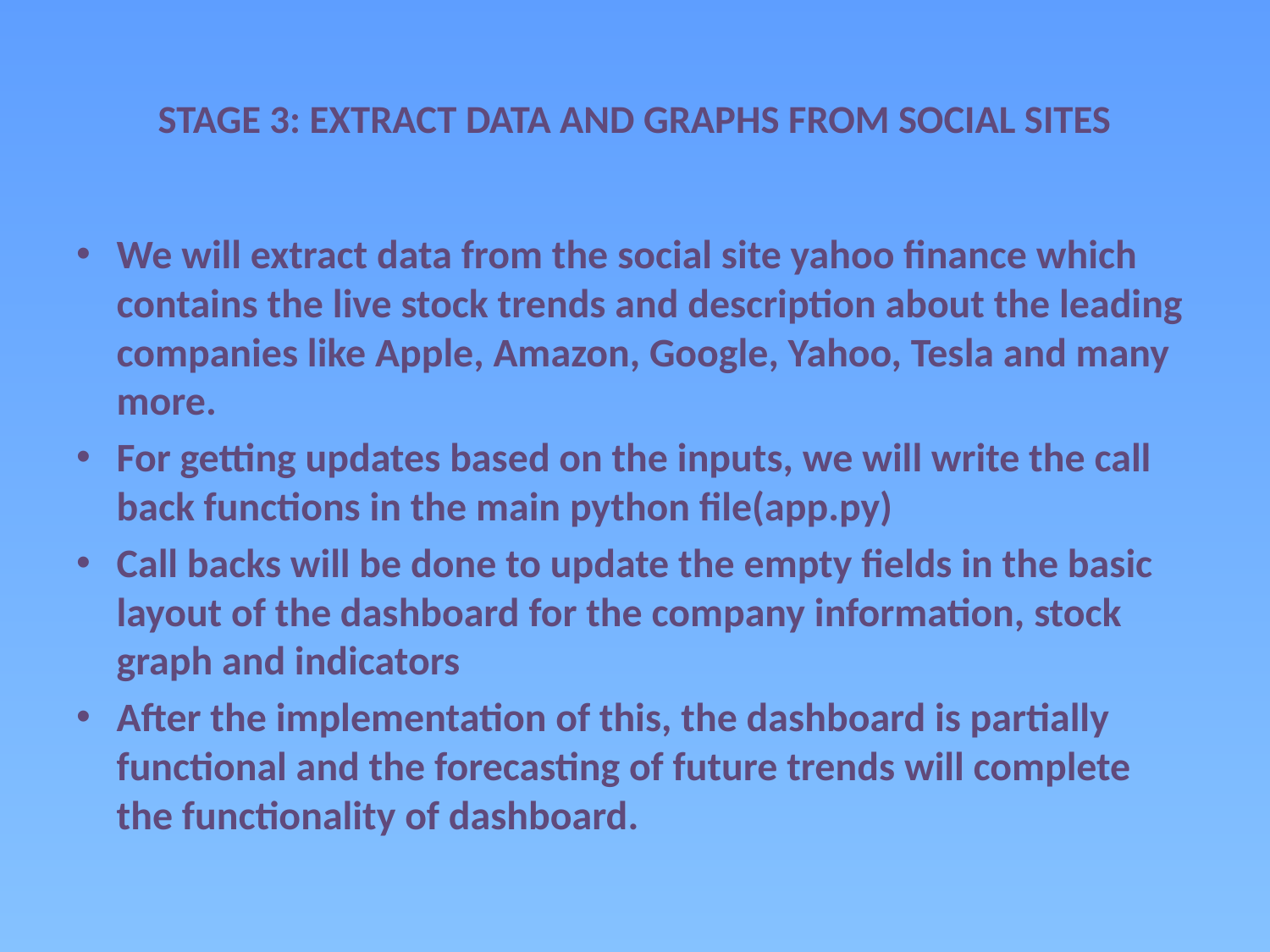

# STAGE 3: EXTRACT DATA AND GRAPHS FROM SOCIAL SITES
We will extract data from the social site yahoo finance which contains the live stock trends and description about the leading companies like Apple, Amazon, Google, Yahoo, Tesla and many more.
For getting updates based on the inputs, we will write the call back functions in the main python file(app.py)
Call backs will be done to update the empty fields in the basic layout of the dashboard for the company information, stock graph and indicators
After the implementation of this, the dashboard is partially functional and the forecasting of future trends will complete the functionality of dashboard.